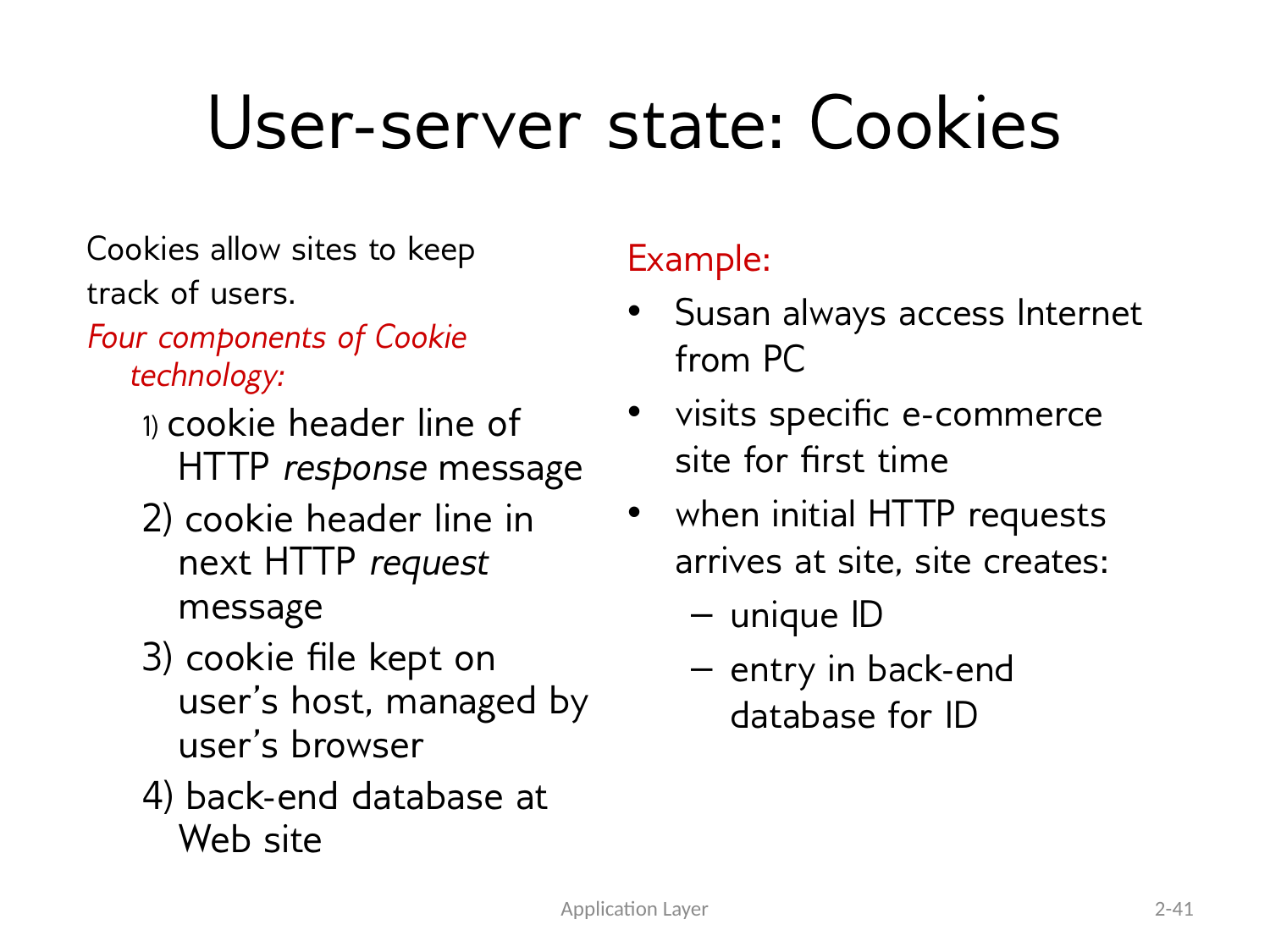

# User-server state: Cookies
Cookies allow sites to keep
track of users.
Four components of Cookie technology:
1) cookie header line of HTTP response message
2) cookie header line in next HTTP request message
3) cookie file kept on user’s host, managed by user’s browser
4) back-end database at Web site
Example:
Susan always access Internet from PC
visits specific e-commerce site for first time
when initial HTTP requests arrives at site, site creates:
unique ID
entry in back-end database for ID
Application Layer
2-41